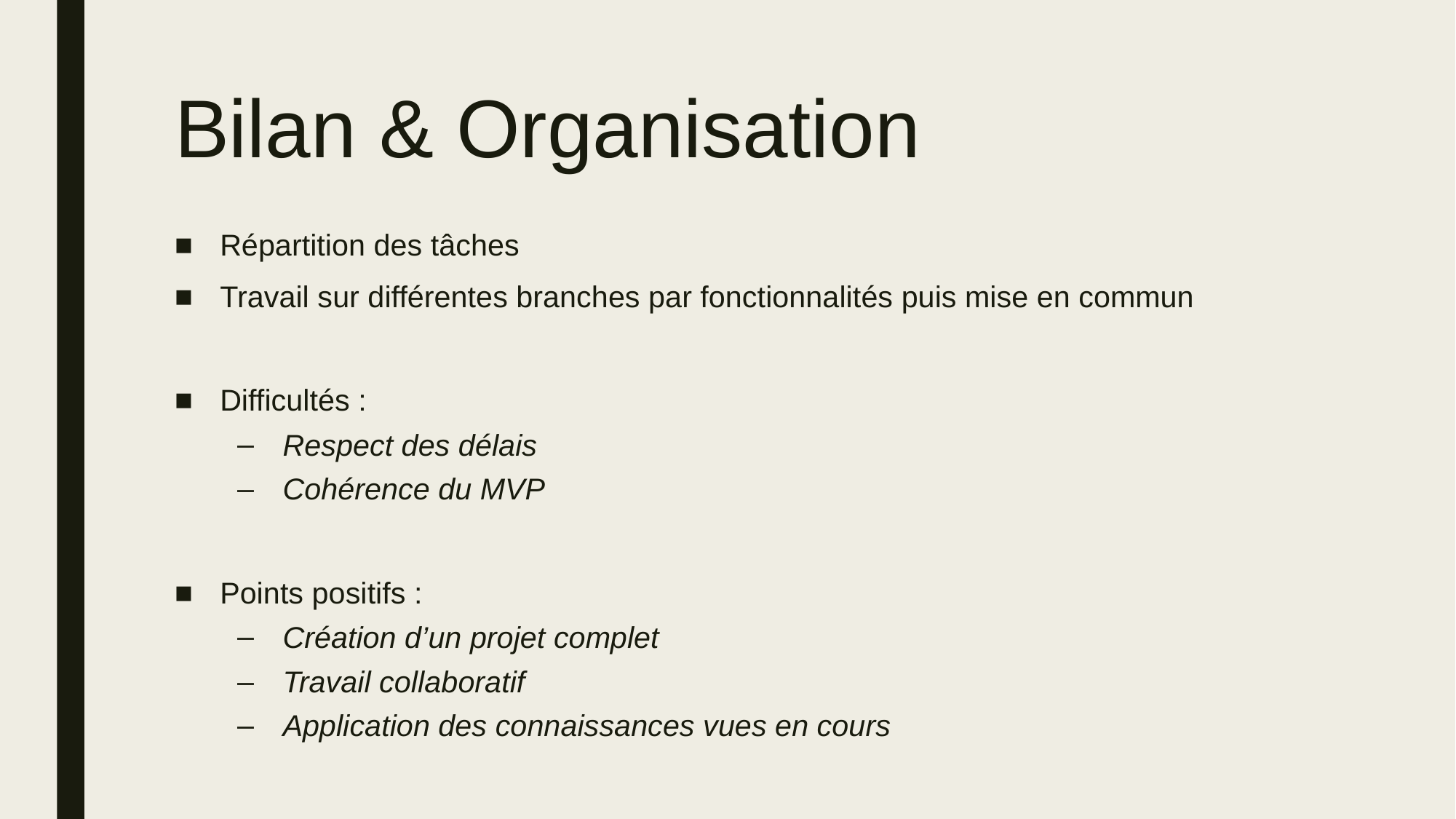

# Bilan & Organisation
Répartition des tâches
Travail sur différentes branches par fonctionnalités puis mise en commun

Difficultés :
Respect des délais
Cohérence du MVP

Points positifs :
Création d’un projet complet
Travail collaboratif
Application des connaissances vues en cours